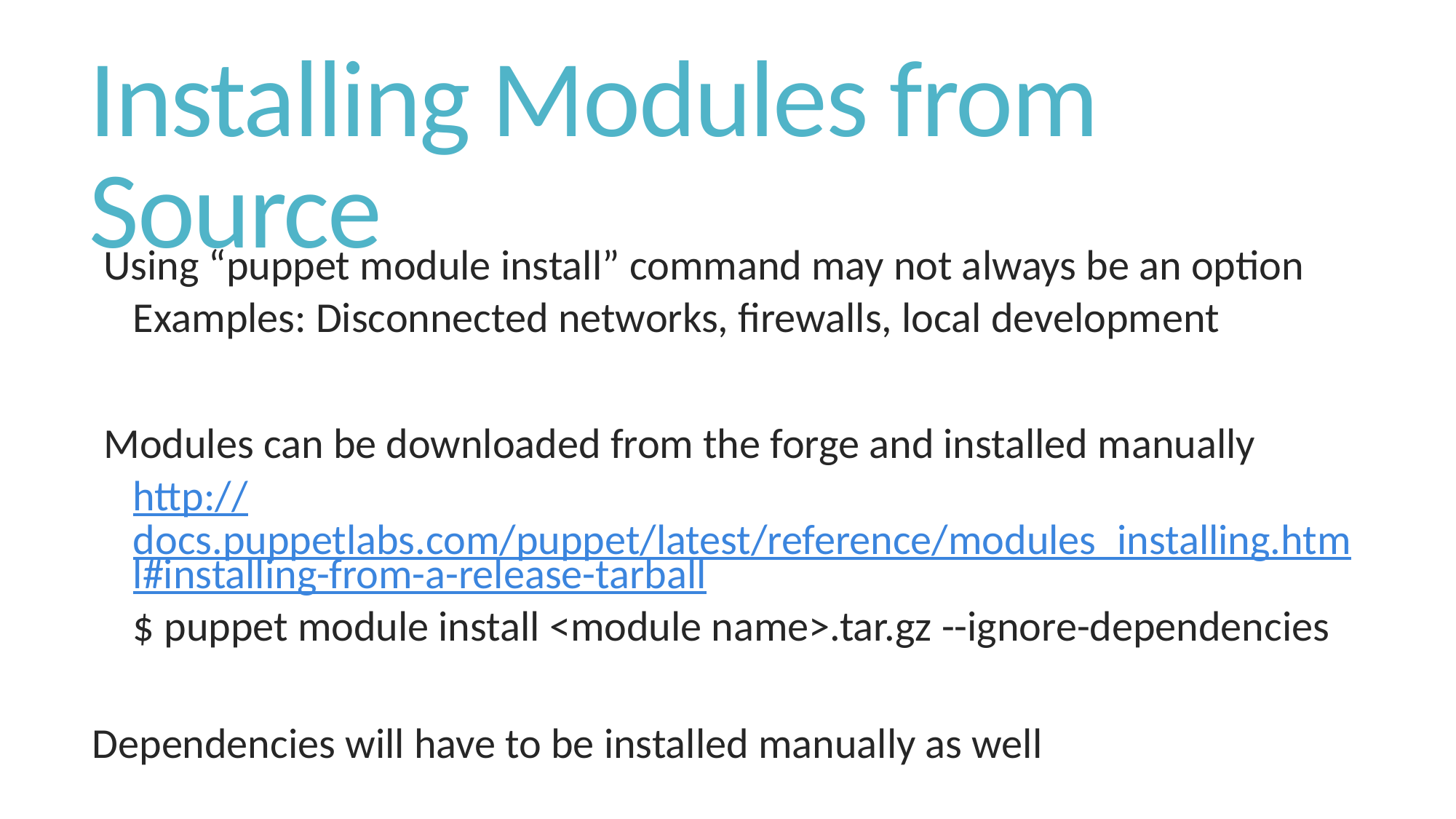

# Installing Modules from Source
Using “puppet module install” command may not always be an option
Examples: Disconnected networks, firewalls, local development

Modules can be downloaded from the forge and installed manually
http://docs.puppetlabs.com/puppet/latest/reference/modules_installing.html#installing-from-a-release-tarball
$ puppet module install <module name>.tar.gz --ignore-dependencies

Dependencies will have to be installed manually as well